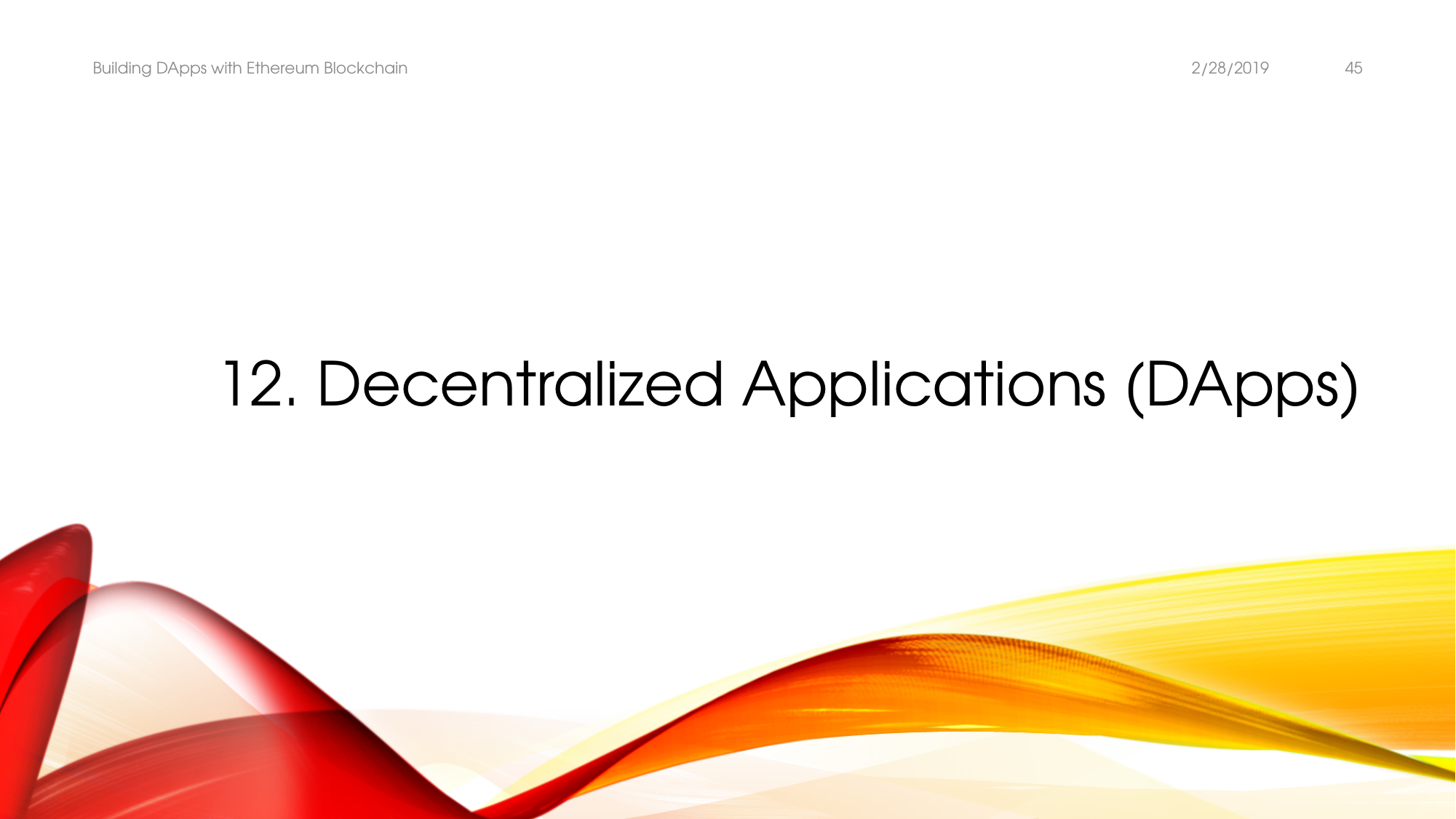

2/28/2019
45
Building DApps with Ethereum Blockchain
# 12. Decentralized Applications (DApps)